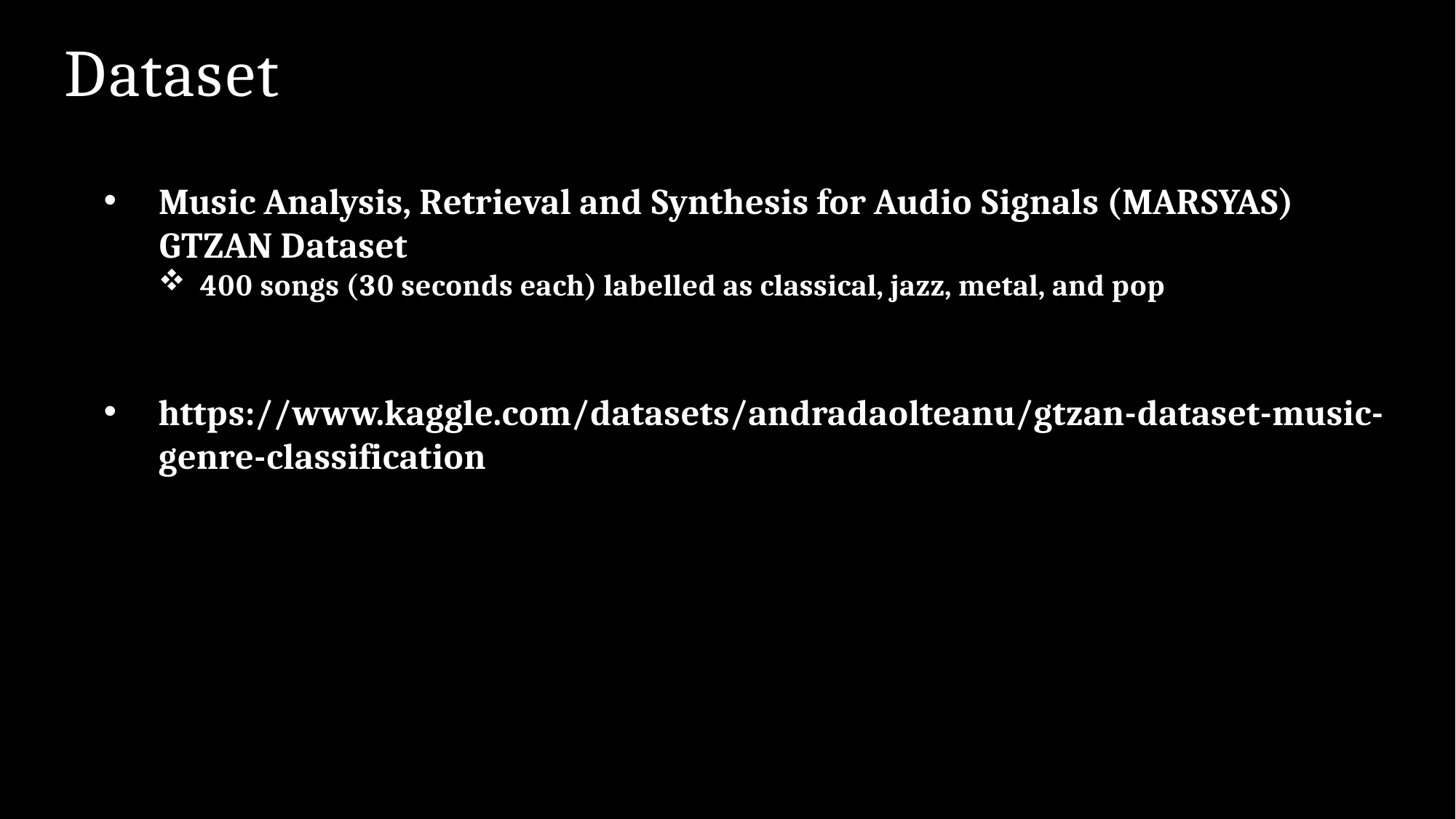

# Dataset
Music Analysis, Retrieval and Synthesis for Audio Signals (MARSYAS) GTZAN Dataset
400 songs (30 seconds each) labelled as classical, jazz, metal, and pop

https://www.kaggle.com/datasets/andradaolteanu/gtzan-dataset-music-genre-classification
Output